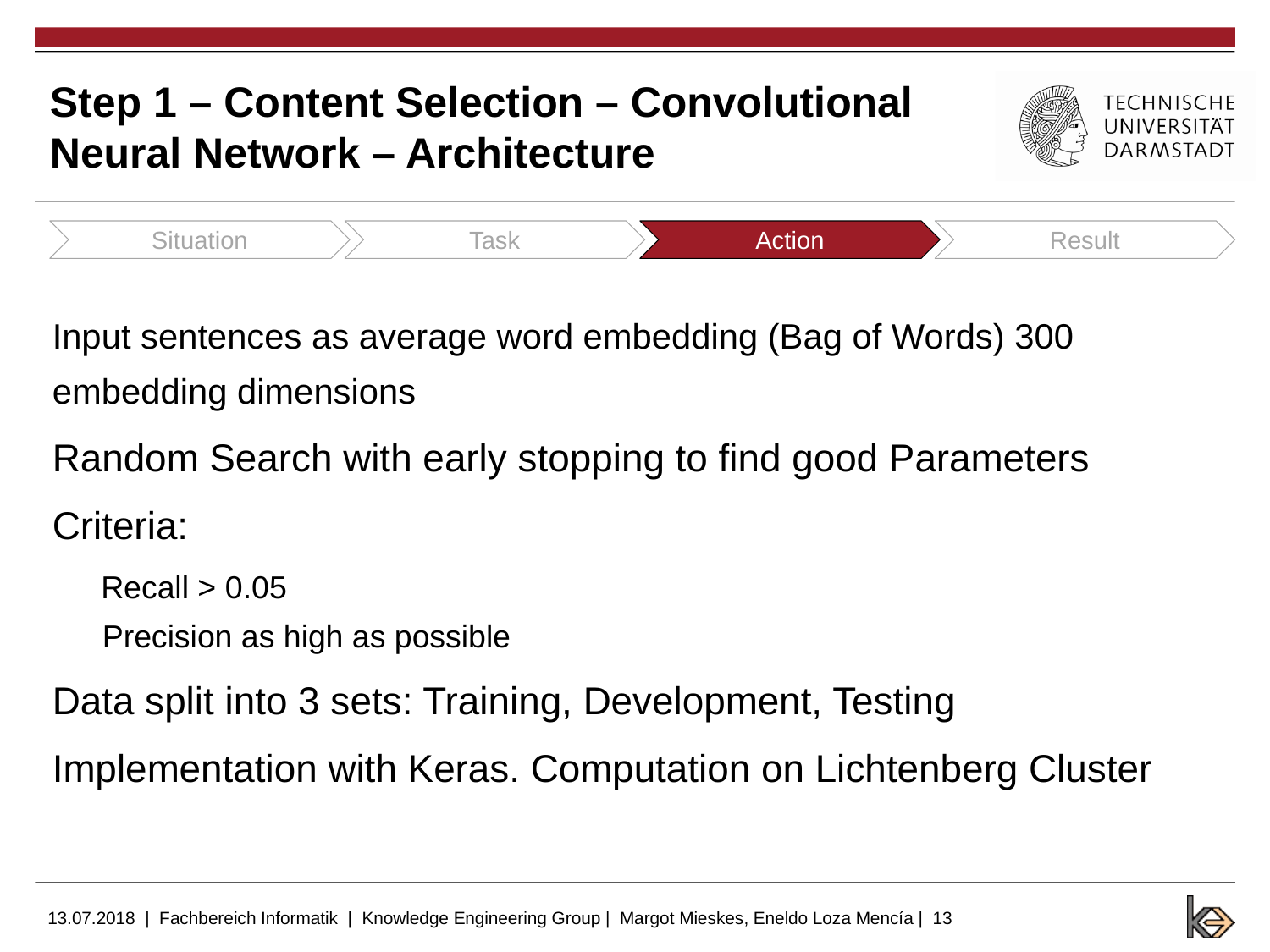

# Step 1 – Content Selection – Convolutional Neural Network – Architecture
Situation
Task
Action
Result
Input sentences as average word embedding (Bag of Words) 300 embedding dimensions
Random Search with early stopping to find good Parameters
Criteria:
Recall > 0.05
Precision as high as possible
Data split into 3 sets: Training, Development, Testing
Implementation with Keras. Computation on Lichtenberg Cluster